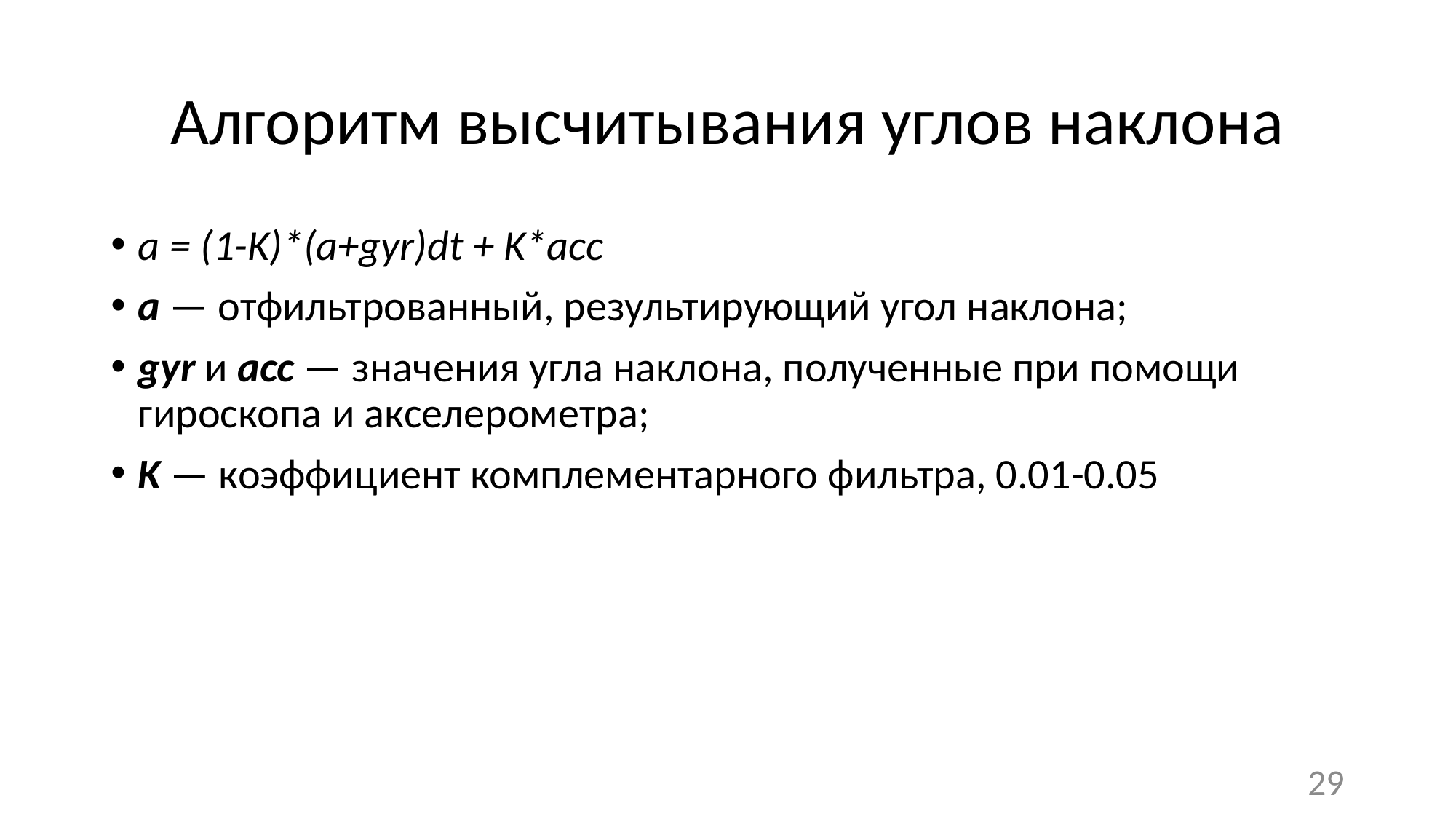

# Алгоритм высчитывания углов наклона
a = (1-K)*(a+gyr)dt + K*acc
a — отфильтрованный, результирующий угол наклона;
gyr и acc — значения угла наклона, полученные при помощи гироскопа и акселерометра;
K — коэффициент комплементарного фильтра, 0.01-0.05
29